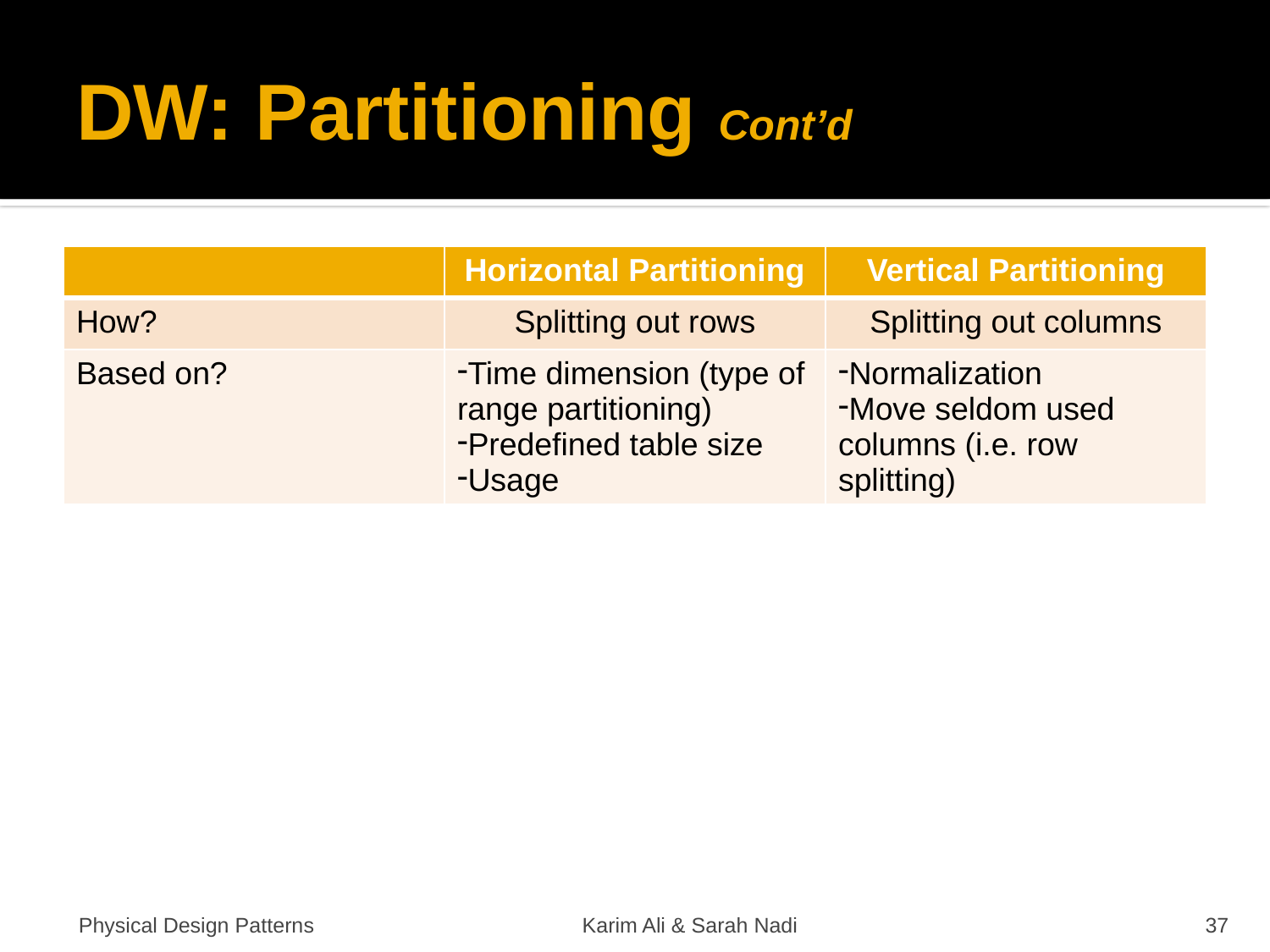

# DW: Partitioning Cont’d
|  | Horizontal Partitioning | Vertical Partitioning |
| --- | --- | --- |
| How? | Splitting out rows | Splitting out columns |
| Based on? | Time dimension (type of range partitioning) Predefined table size Usage | Normalization Move seldom used columns (i.e. row splitting) |
Physical Design Patterns
Karim Ali & Sarah Nadi
37